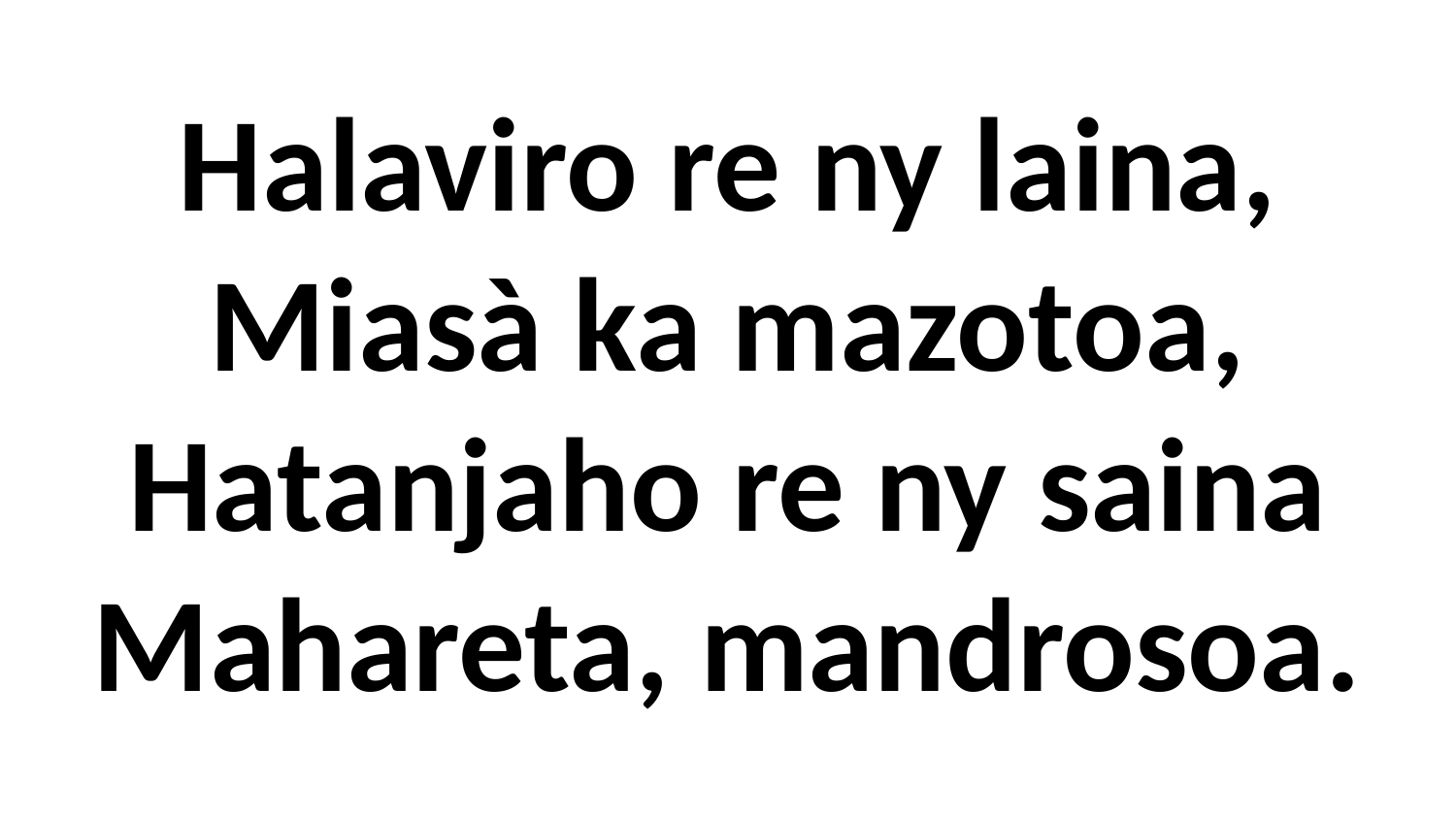

# Halaviro re ny laina, Miasà ka mazotoa, Hatanjaho re ny saina Mahareta, mandrosoa.